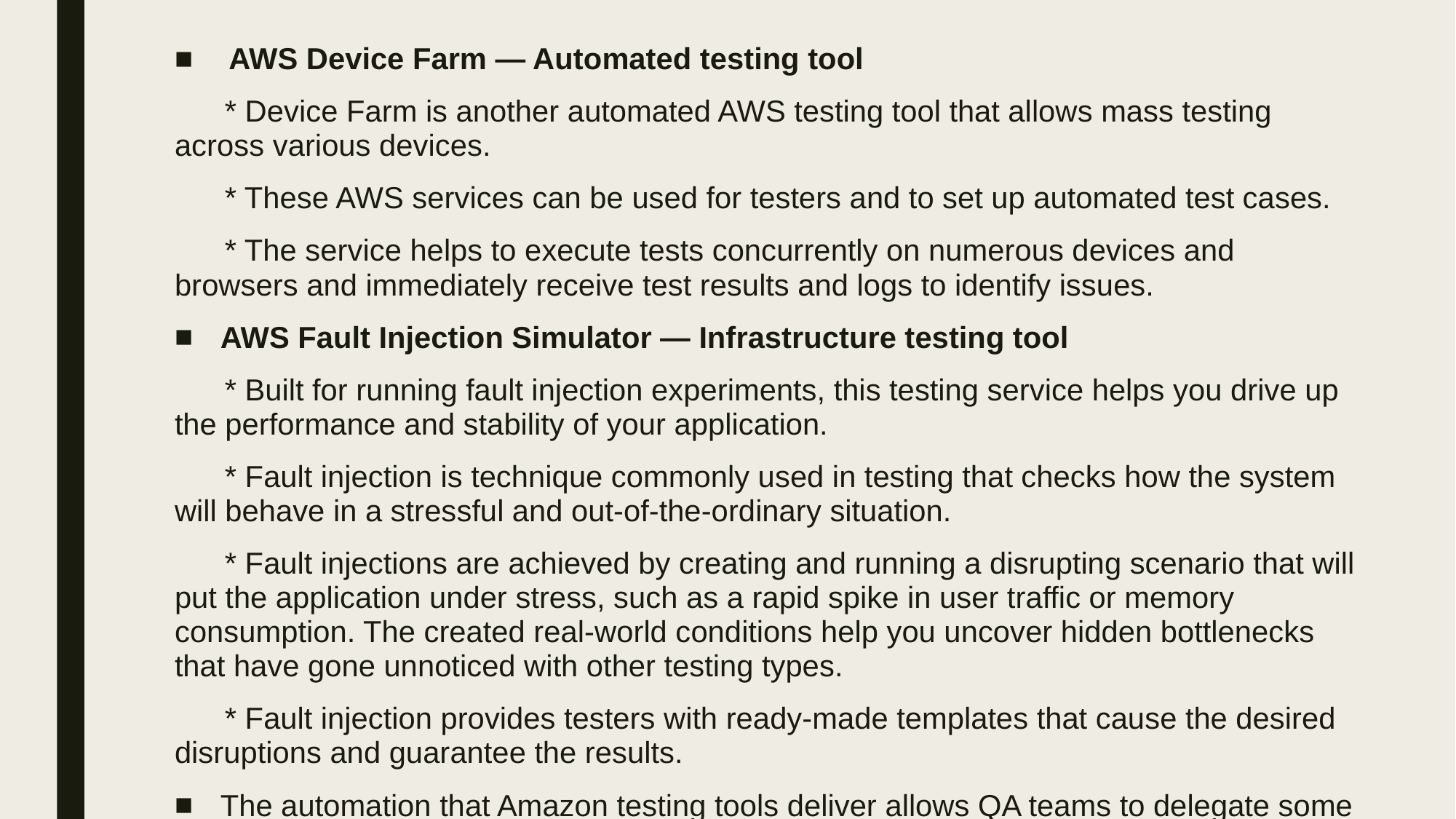

AWS Device Farm — Automated testing tool
      * Device Farm is another automated AWS testing tool that allows mass testing across various devices.
      * These AWS services can be used for testers and to set up automated test cases.
      * The service helps to execute tests concurrently on numerous devices and browsers and immediately receive test results and logs to identify issues.
AWS Fault Injection Simulator — Infrastructure testing tool
      * Built for running fault injection experiments, this testing service helps you drive up the performance and stability of your application.
      * Fault injection is technique commonly used in testing that checks how the system will behave in a stressful and out-of-the-ordinary situation.
      * Fault injections are achieved by creating and running a disrupting scenario that will put the application under stress, such as a rapid spike in user traffic or memory consumption. The created real-world conditions help you uncover hidden bottlenecks that have gone unnoticed with other testing types.
      * Fault injection provides testers with ready-made templates that cause the desired disruptions and guarantee the results.
The automation that Amazon testing tools deliver allows QA teams to delegate some monitoring tasks as the service provides automatic rollbacks in case of failure.